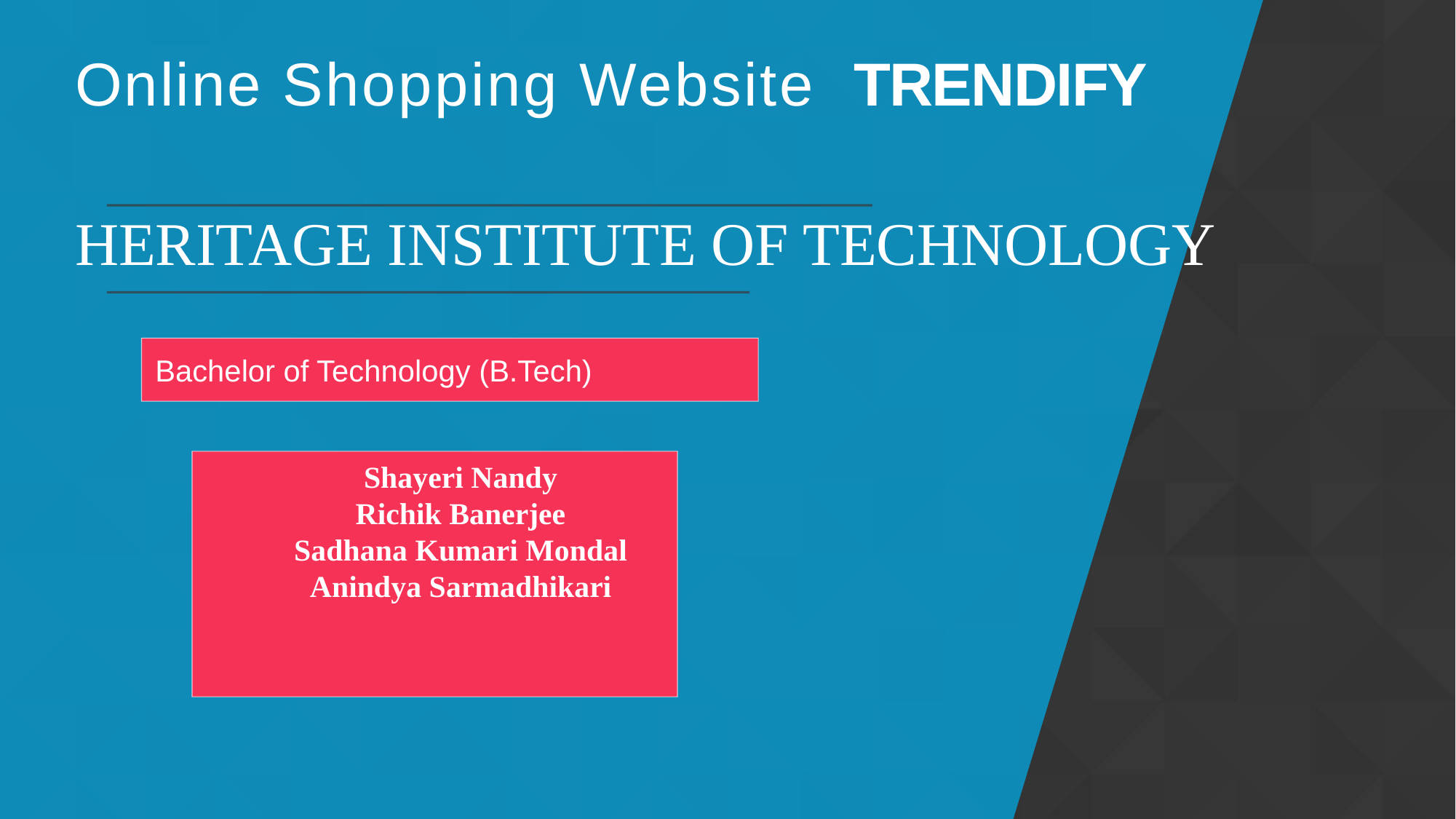

Online Shopping Website  TRENDIFY
HERITAGE INSTITUTE OF TECHNOLOGY

Bachelor of Technology (B.Tech)

Shayeri Nandy
Richik Banerjee
Sadhana Kumari Mondal
Anindya Sarmadhikari